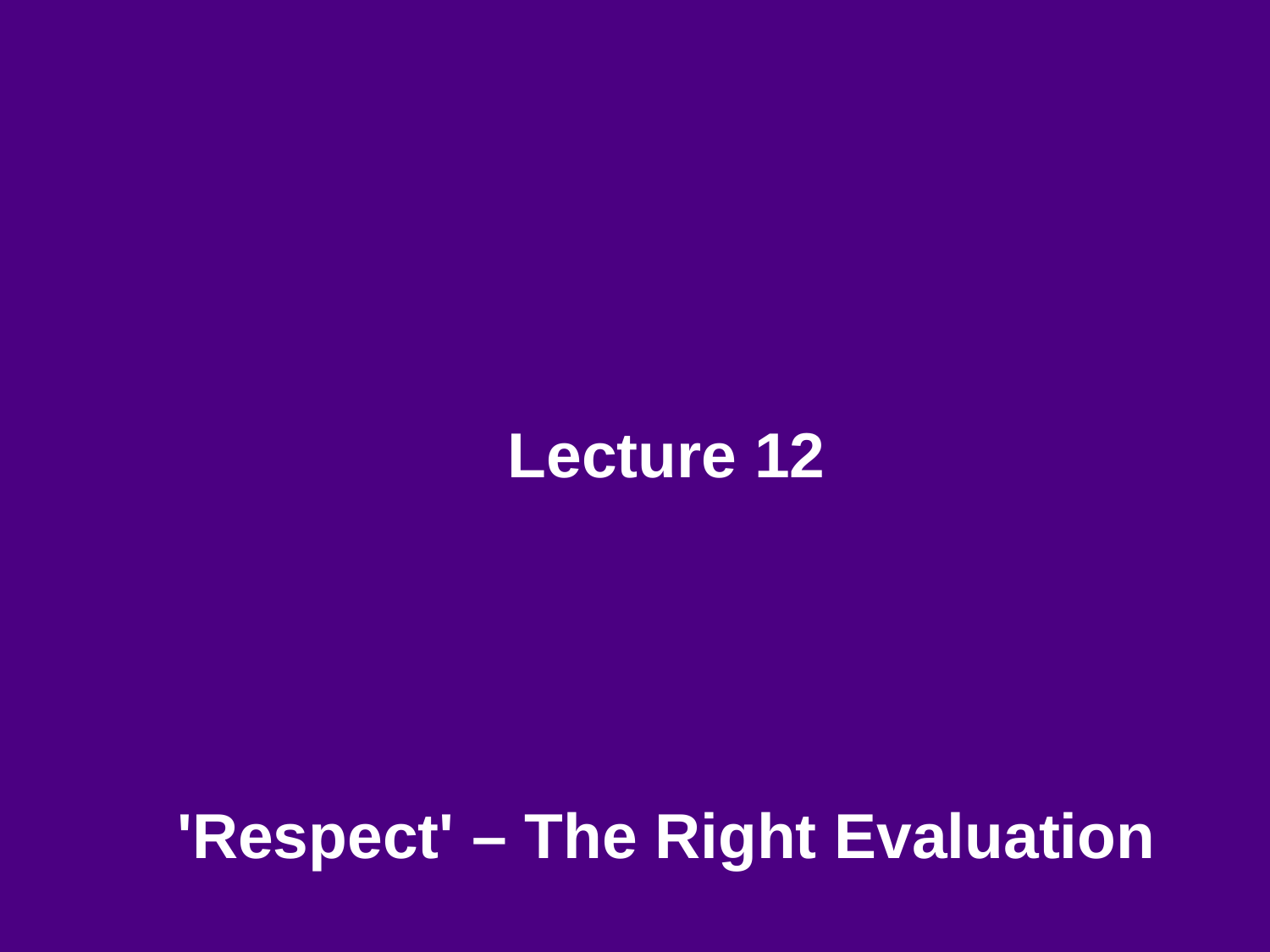

# Lecture 12 'Respect' – The Right Evaluation